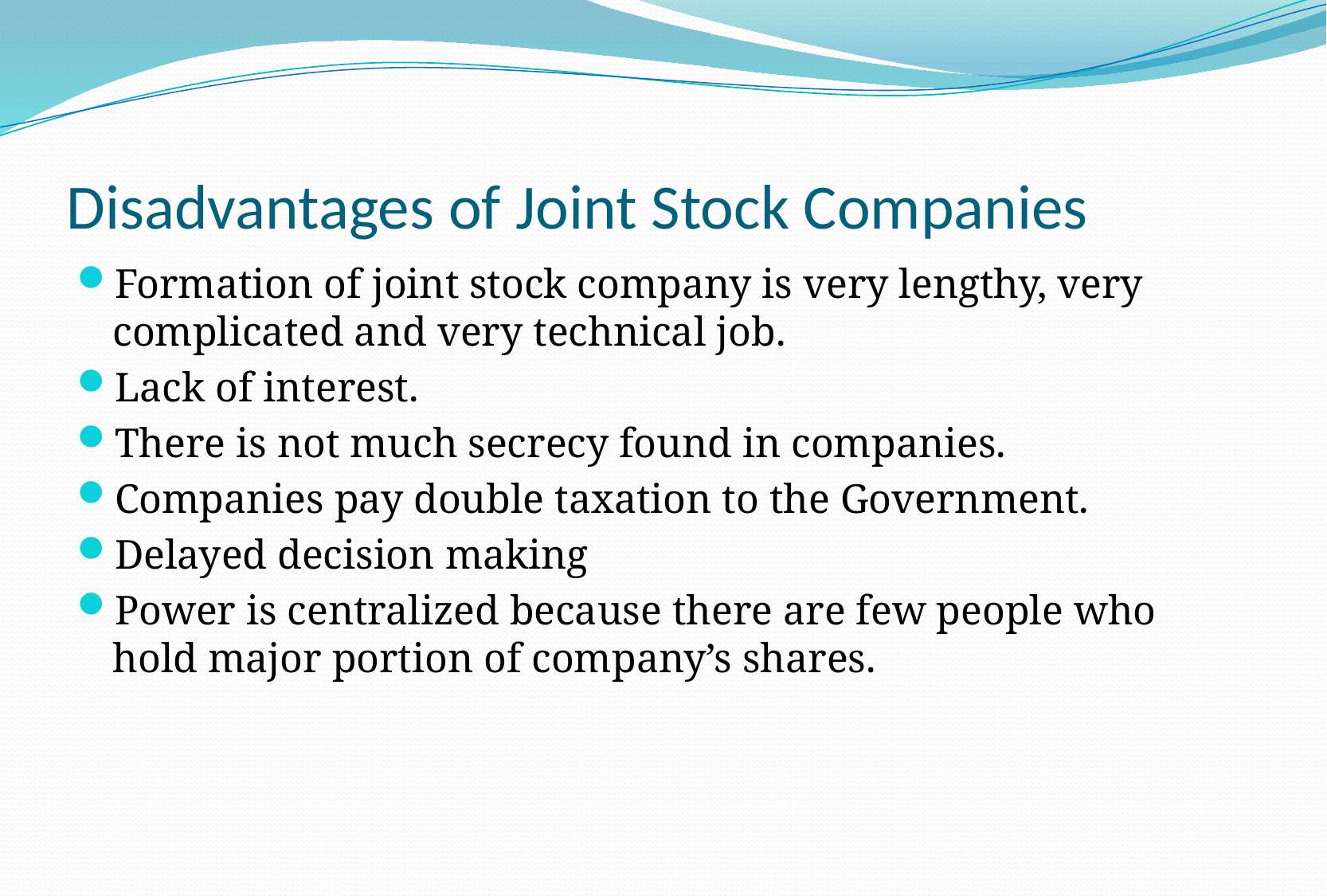

# Disadvantages of Joint Stock Companies
Formation of joint stock company is very lengthy, very complicated and very technical job.
Lack of interest.
There is not much secrecy found in companies.
Companies pay double taxation to the Government.
Delayed decision making
Power is centralized because there are few people who hold major portion of company’s shares.